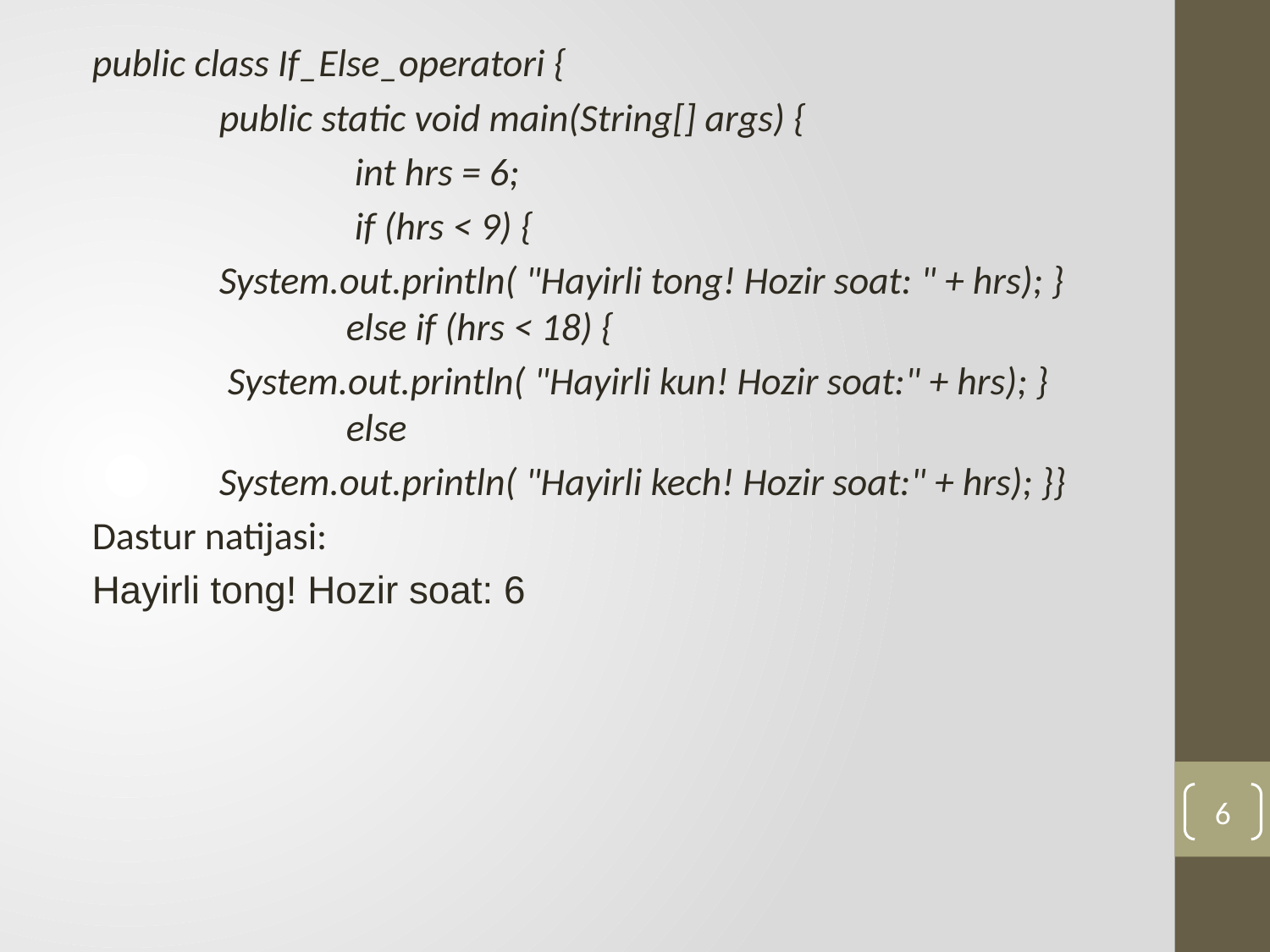

public class If_Else_operatori {
	public static void main(String[] args) {
		 int hrs = 6;
		 if (hrs < 9) {
	System.out.println( "Hayirli tong! Hozir soat: " + hrs); } 			else if (hrs < 18) {
	 System.out.println( "Hayirli kun! Hozir soat:" + hrs); } 			else
	System.out.println( "Hayirli kech! Hozir soat:" + hrs); }}
Dastur natijasi:
Hayirli tong! Hozir soat: 6
6